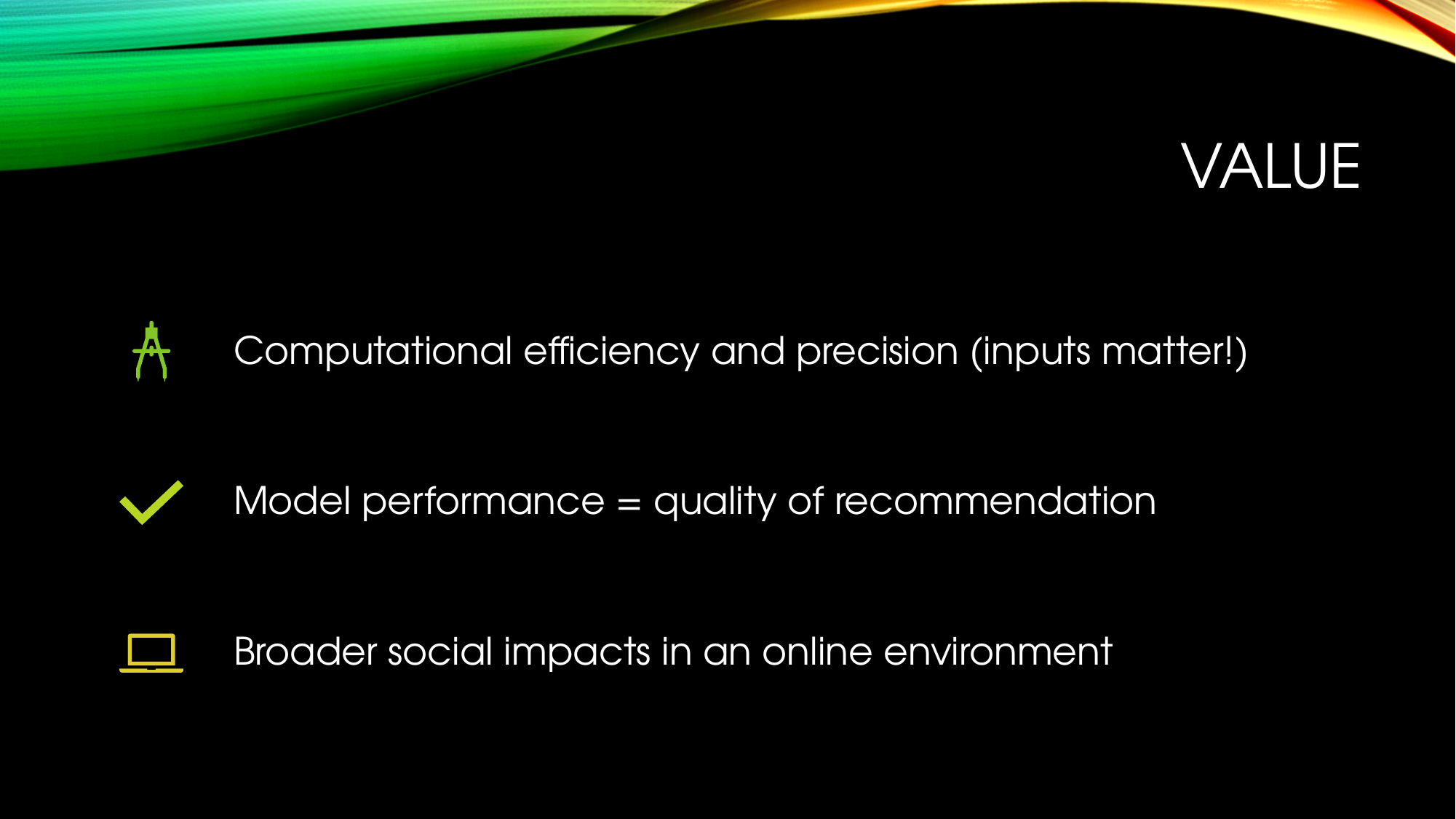

# Value
Computational efficiency and precision (inputs matter!)
Model performance = quality of recommendation
Broader social impacts in an online environment